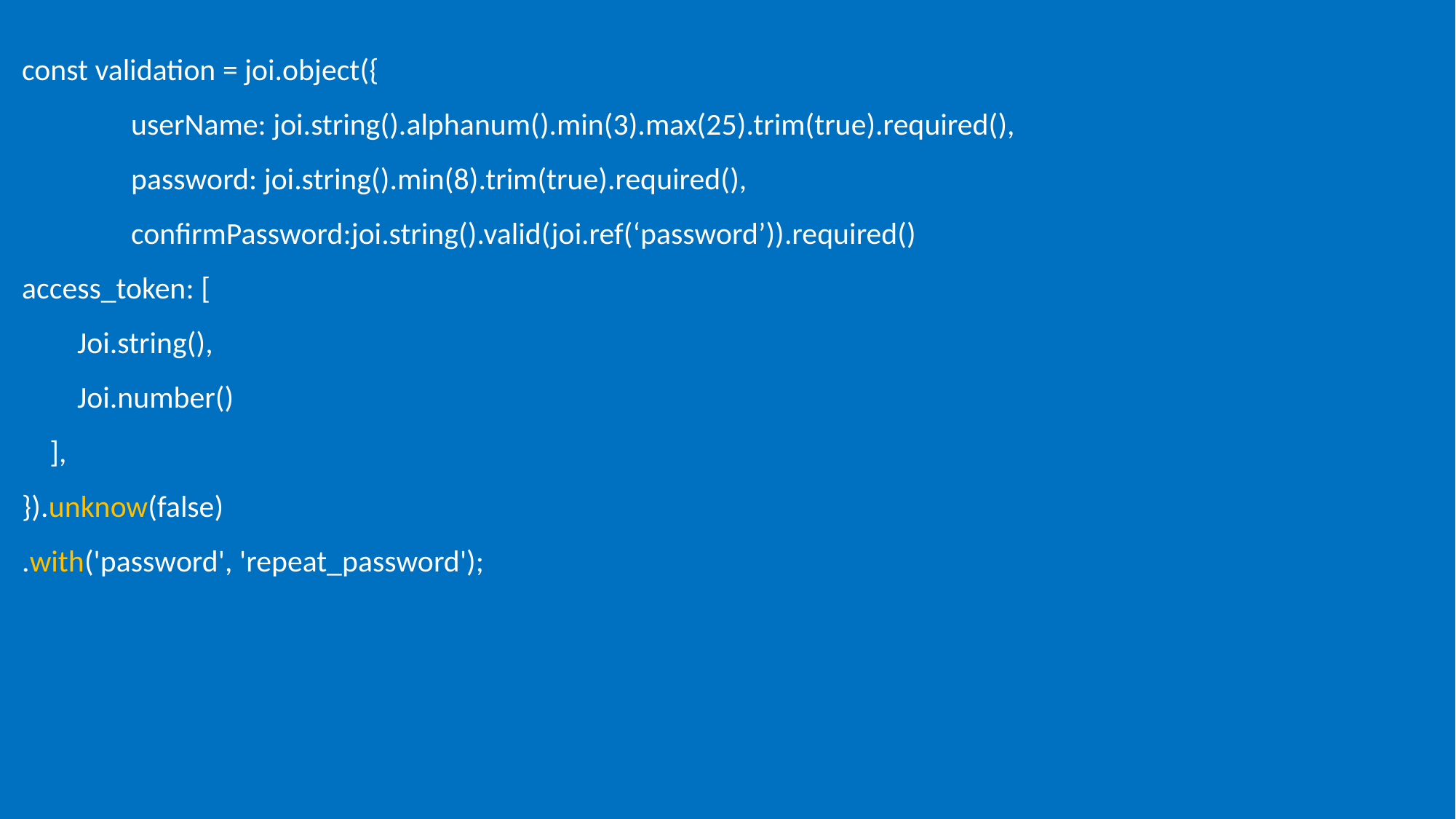

const validation = joi.object({
	userName: joi.string().alphanum().min(3).max(25).trim(true).required(),
	password: joi.string().min(8).trim(true).required(),
	confirmPassword:joi.string().valid(joi.ref(‘password’)).required()
access_token: [
        Joi.string(),
        Joi.number()
    ],
}).unknow(false)
.with('password', 'repeat_password');